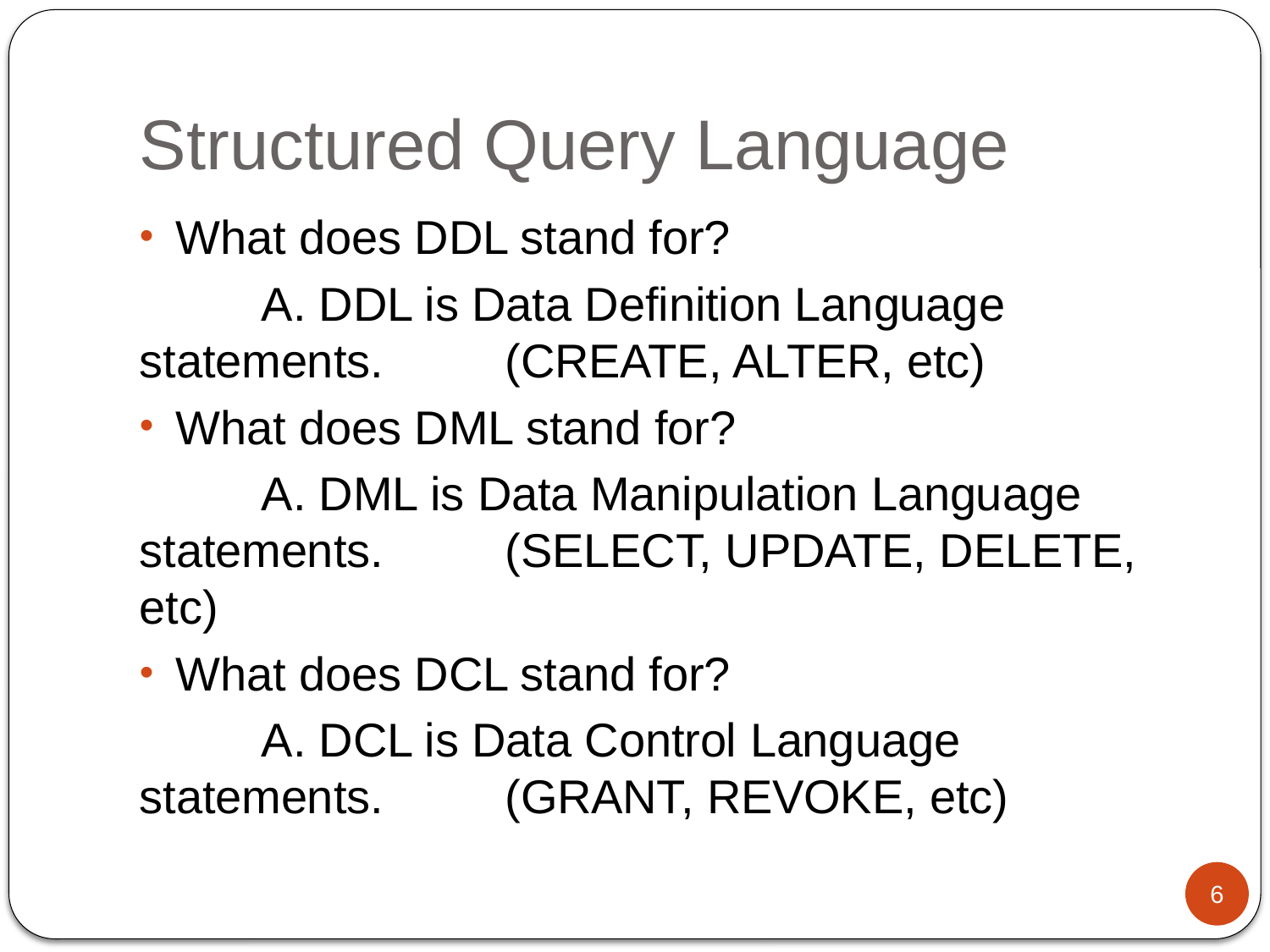

# Structured Query Language
What does DDL stand for?
	A. DDL is Data Definition Language statements. 	(CREATE, ALTER, etc)
What does DML stand for?
	A. DML is Data Manipulation Language statements. 	(SELECT, UPDATE, DELETE, etc)
What does DCL stand for?
	A. DCL is Data Control Language statements. 	(GRANT, REVOKE, etc)

6